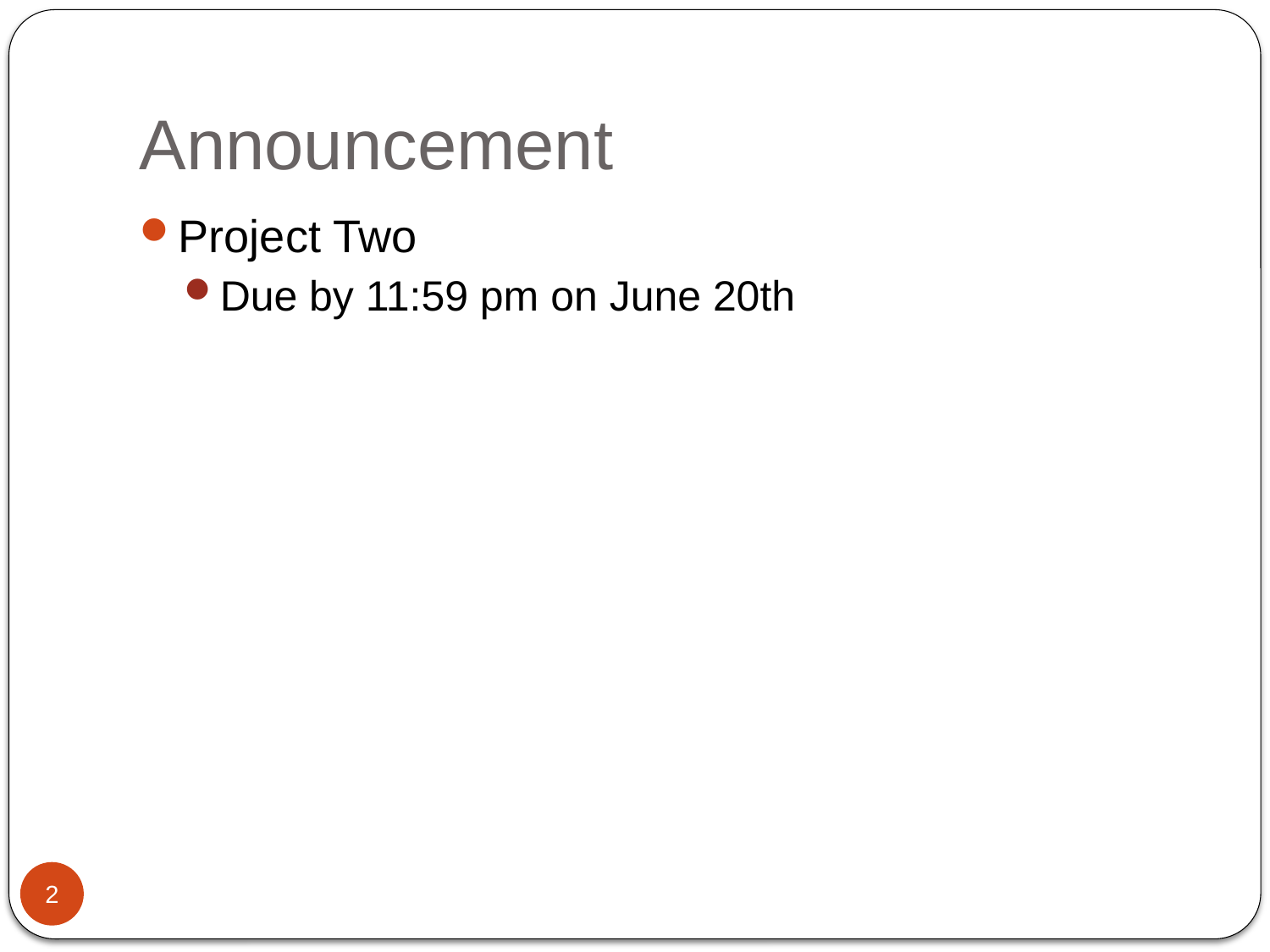

# Announcement
Project Two
Due by 11:59 pm on June 20th
2